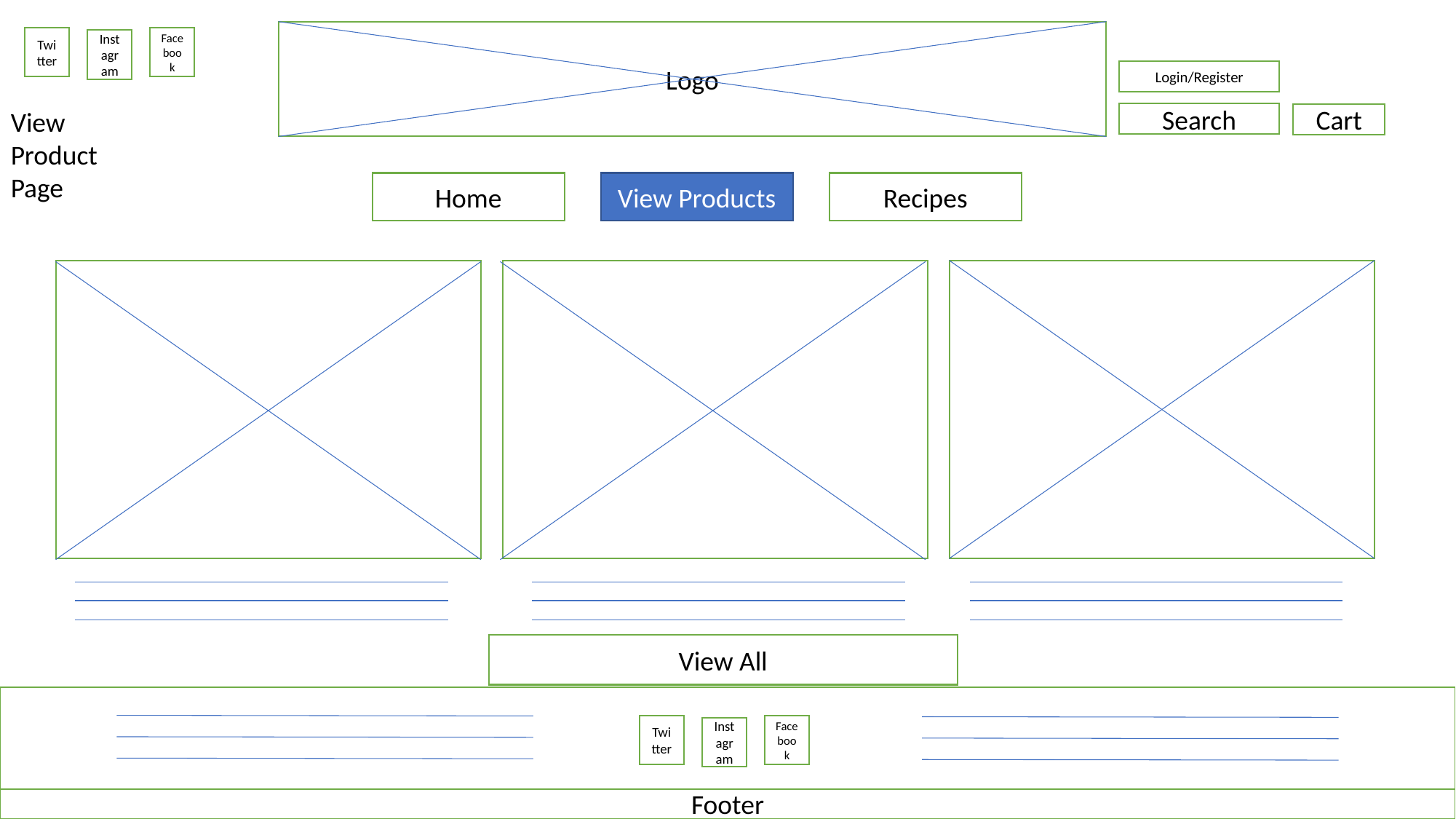

Logo
Facebook
Twitter
Instagram
Login/Register
View Product Page
Search
Cart
Home
View Products
Recipes

View All

Facebook
Twitter
Instagram
Footer